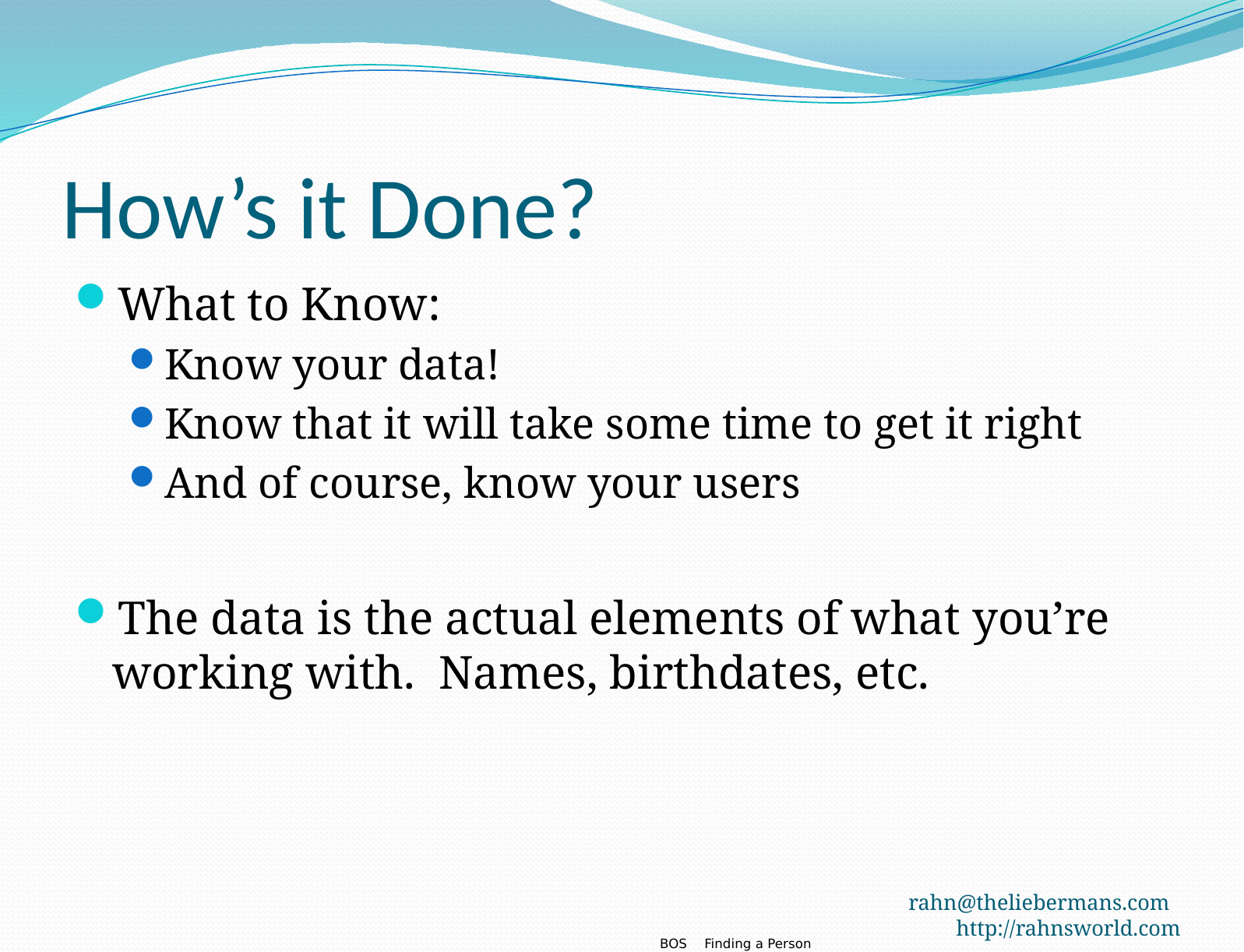

# How’s it Done?
What to Know:
Know your data!
Know that it will take some time to get it right
And of course, know your users

The data is the actual elements of what you’re working with.  Names, birthdates, etc.

rahn@theliebermans.com   http://rahnsworld.com